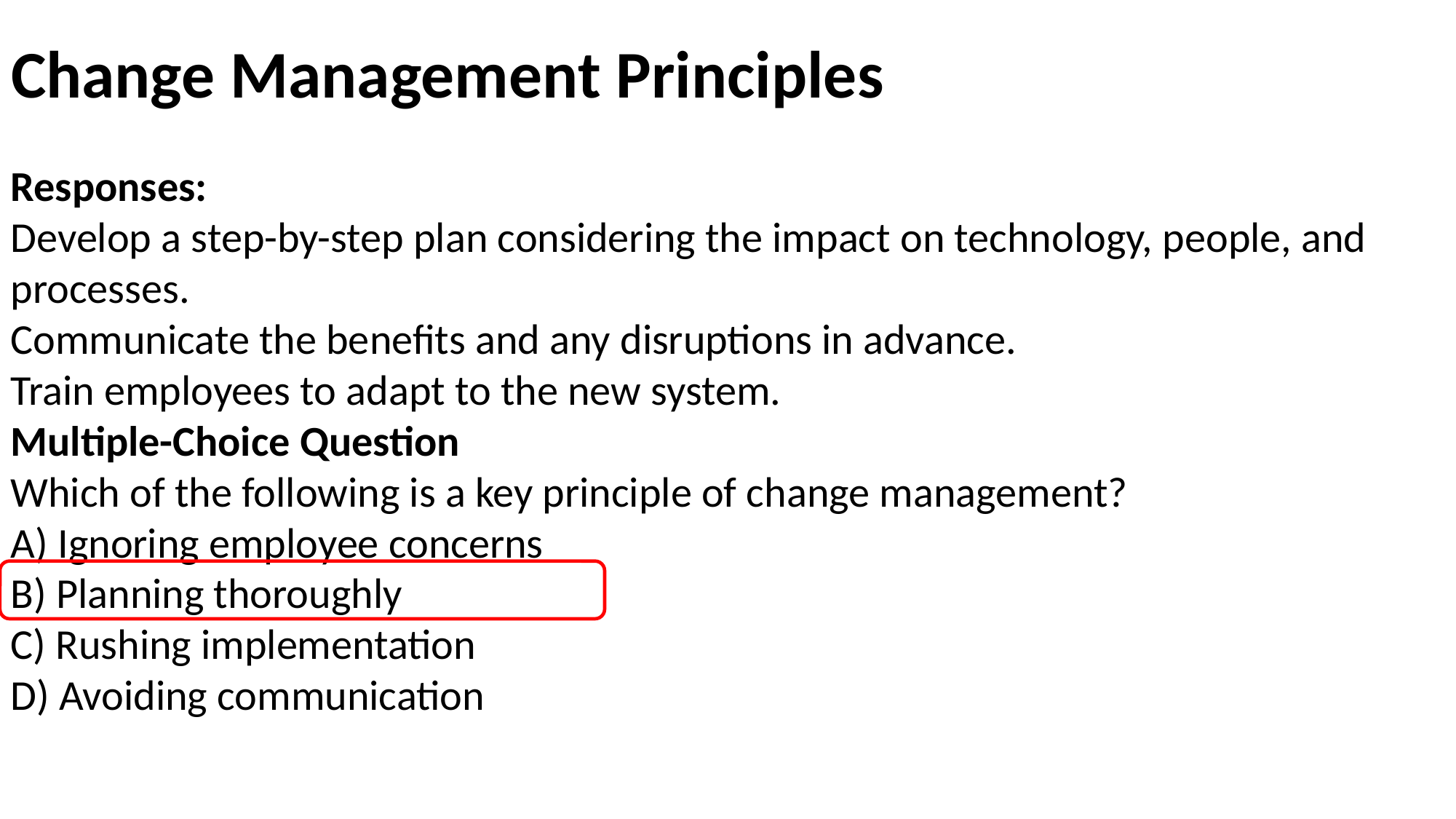

# Change Management Principles
Responses:
Develop a step-by-step plan considering the impact on technology, people, and processes.
Communicate the benefits and any disruptions in advance.
Train employees to adapt to the new system.
Multiple-Choice Question
Which of the following is a key principle of change management?
A) Ignoring employee concerns
B) Planning thoroughly
C) Rushing implementation
D) Avoiding communication